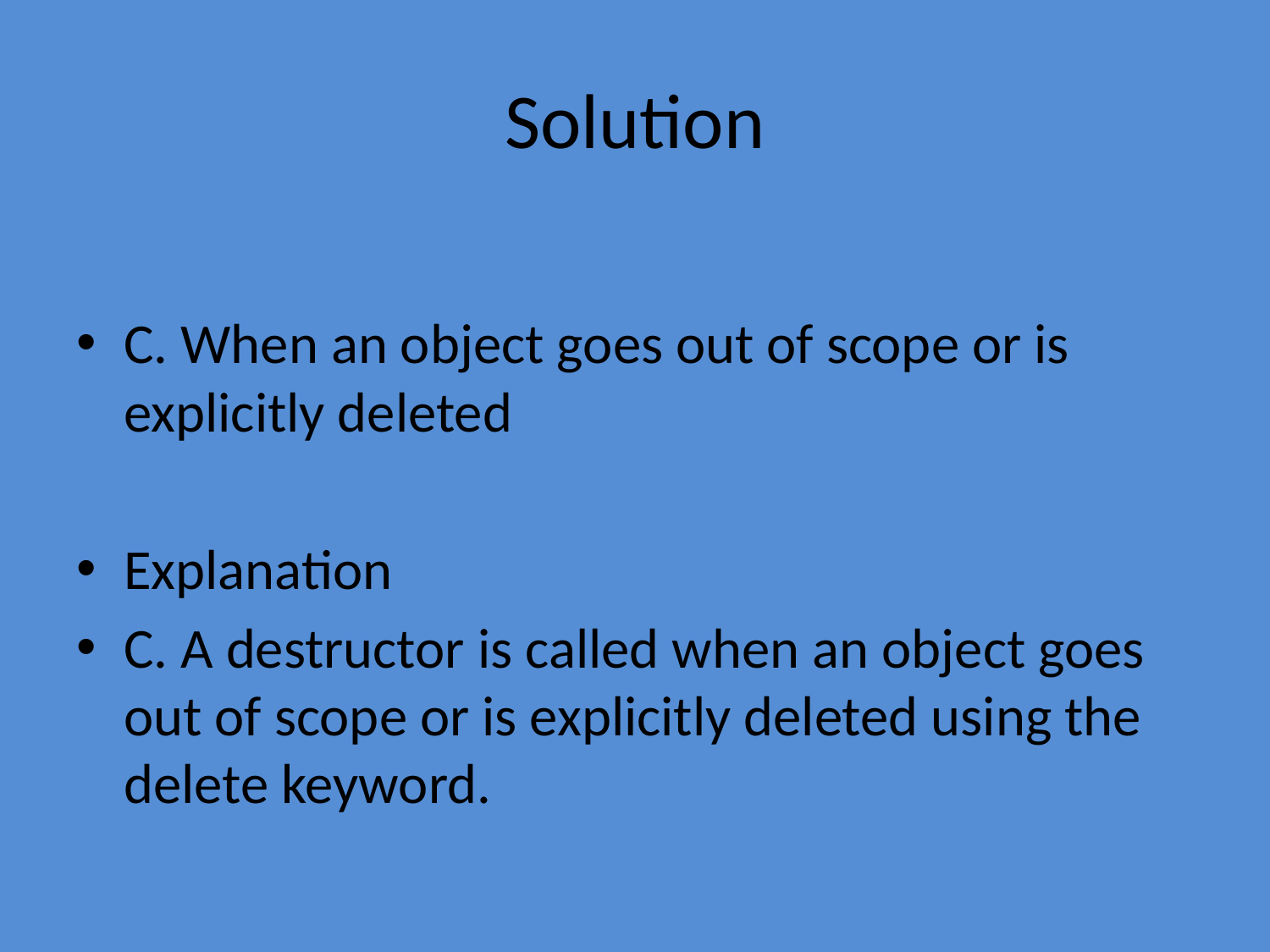

# Solution

C. When an object goes out of scope or is explicitly deleted

Explanation
C. A destructor is called when an object goes out of scope or is explicitly deleted using the delete keyword.